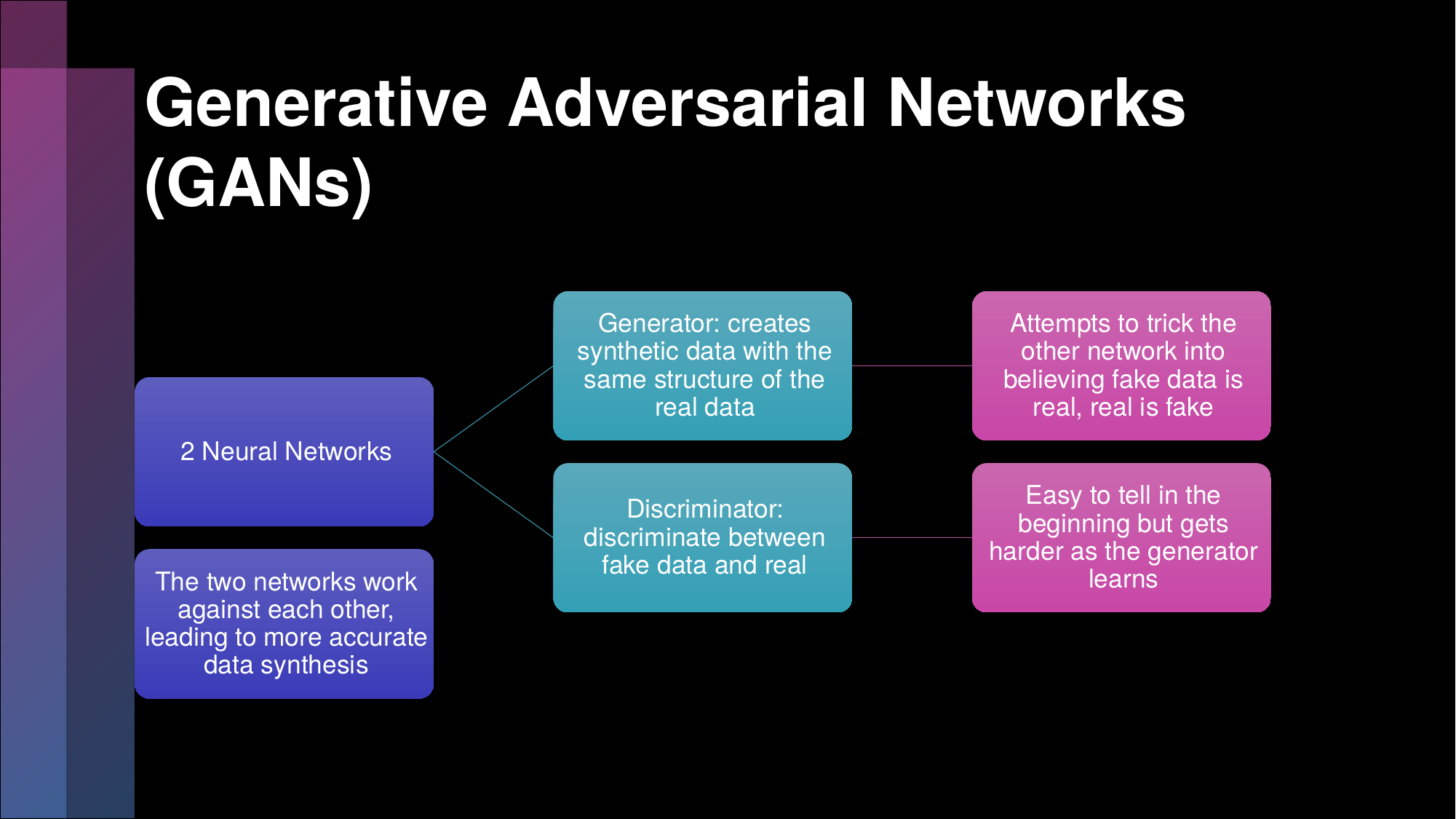

# Generative Adversarial Networks (GANs)
2 Neural Networks

Generator: creates synthetic data with the same structure of the real data

Attempts to trick the other network into believing fake data is real, real is fake

Discriminator: discriminate between fake data and real

Easy to tell in the beginning but gets harder as the generator learns
The two networks work against each other, leading to more accurate data synthesis